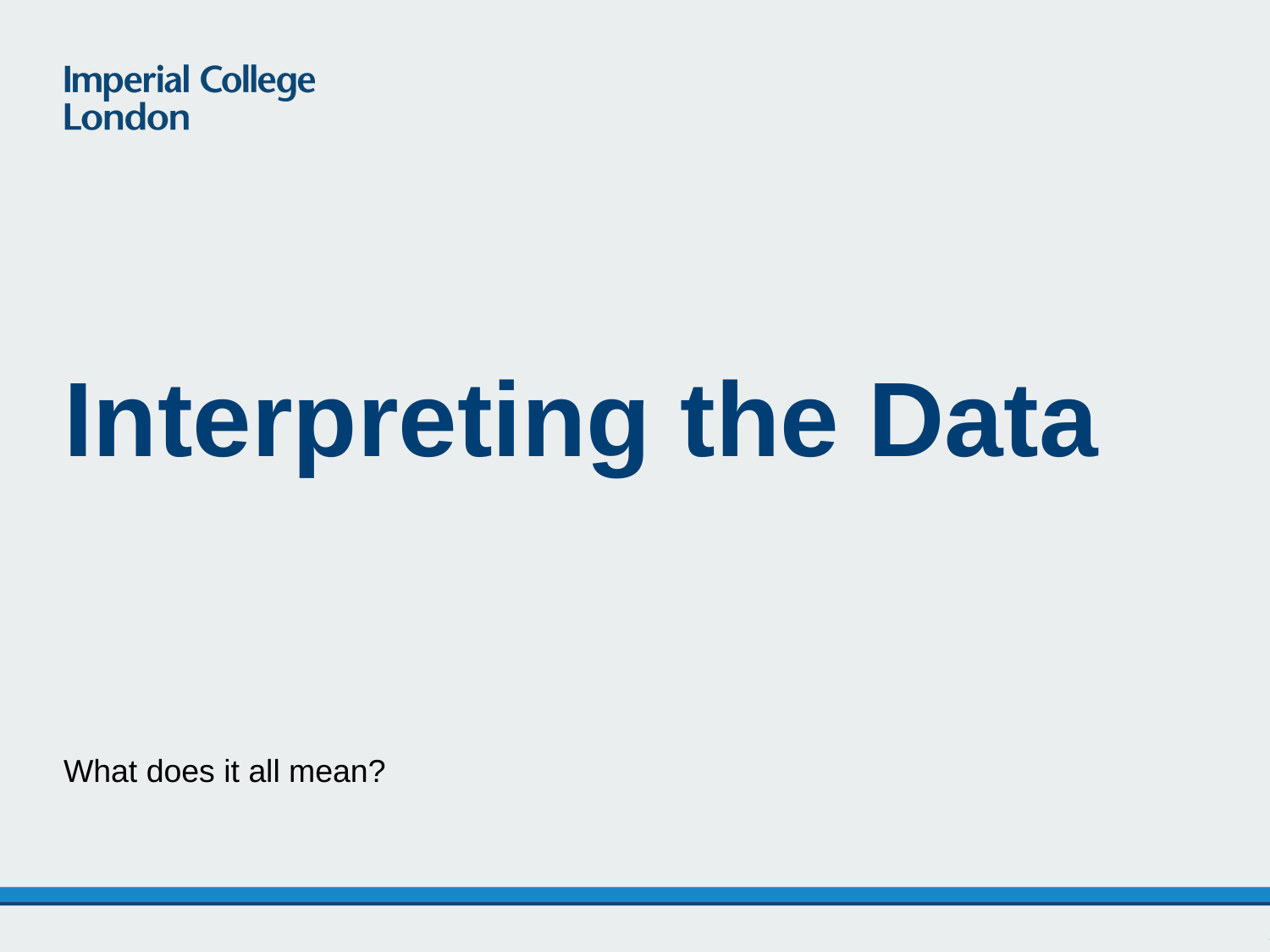

# Interpreting the Data
What does it all mean?